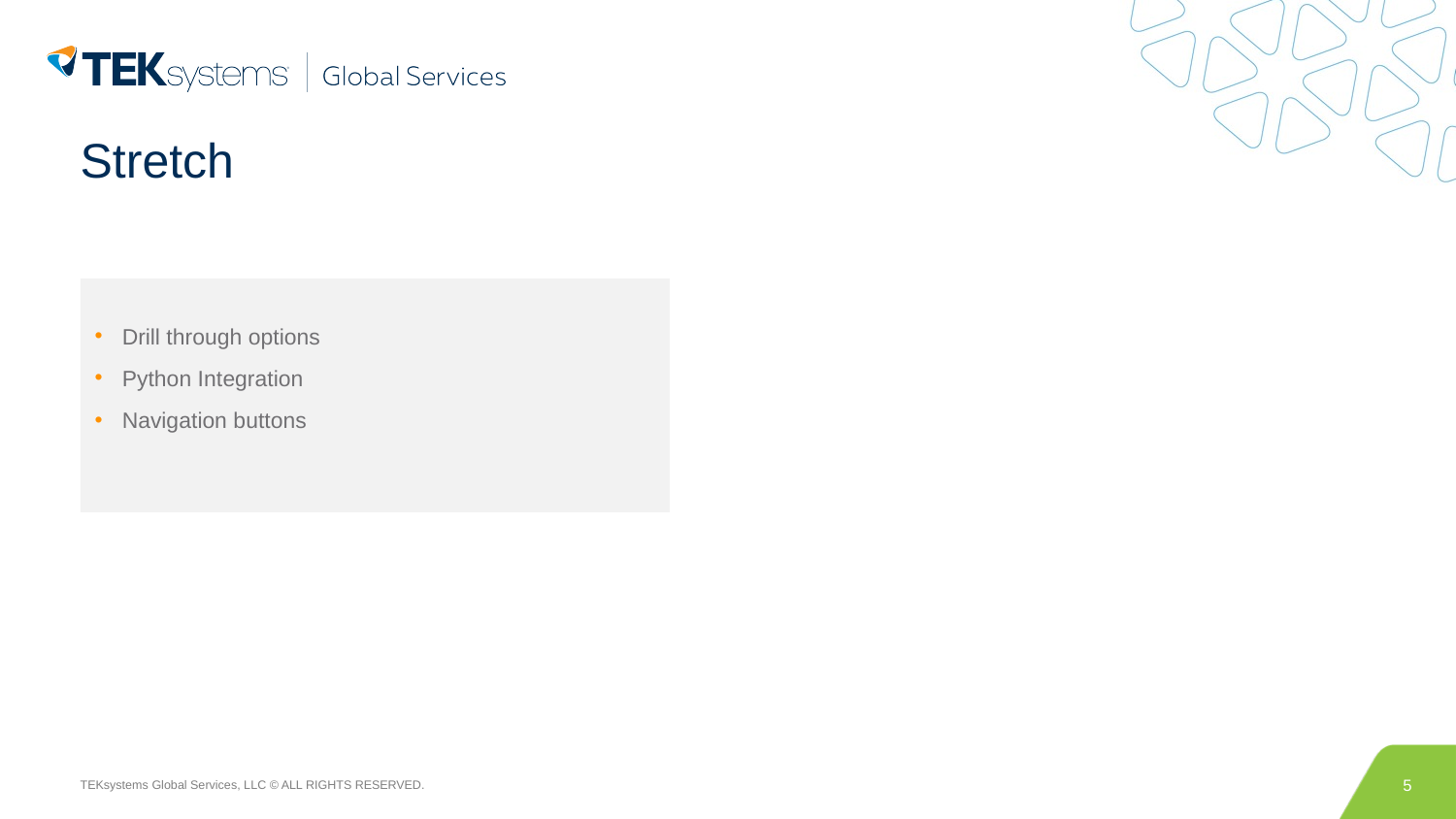

# Stretch
Drill through options
Python Integration
Navigation buttons

5